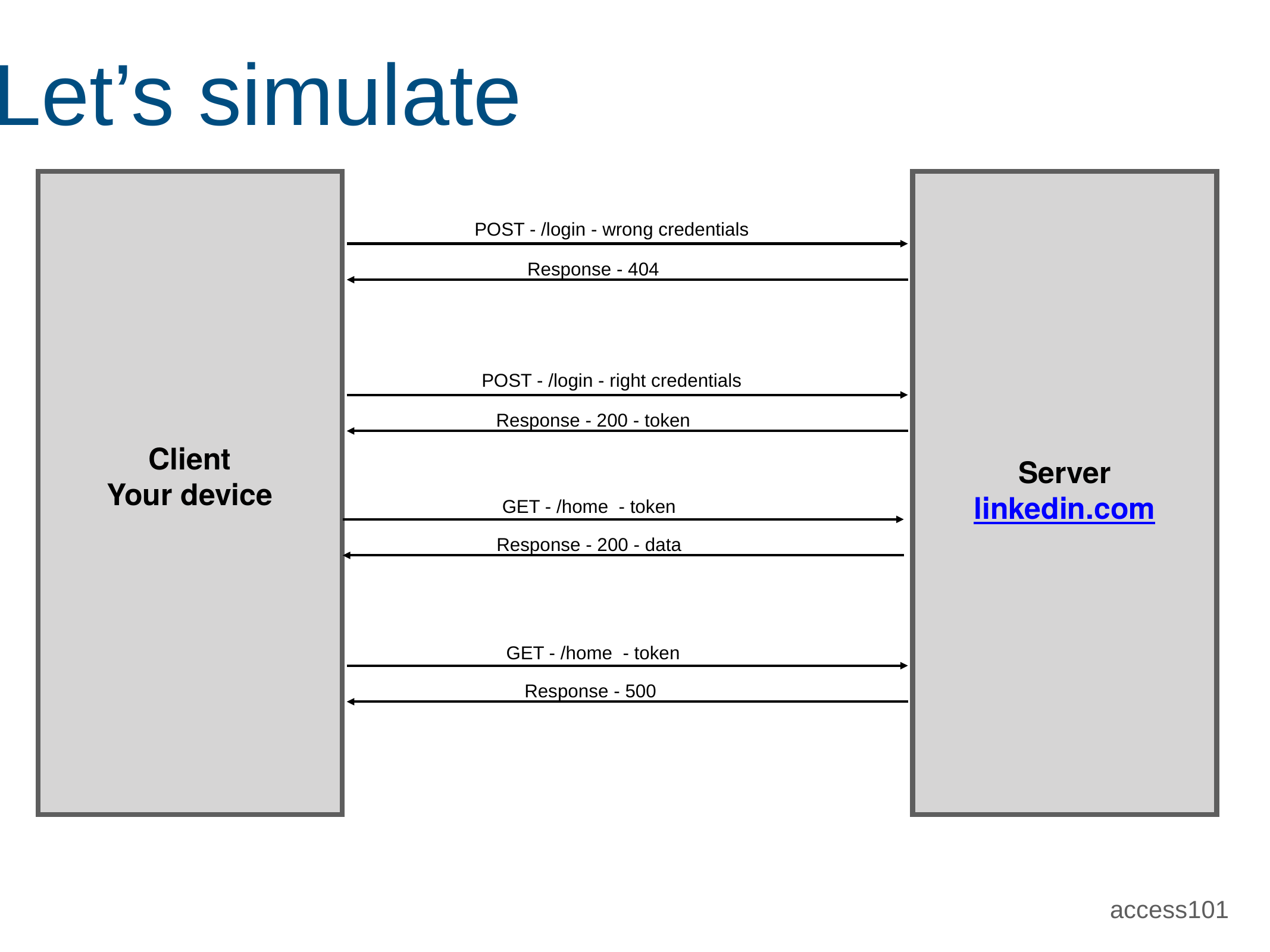

Let’s simulate

POST - /login - wrong credentials

Response - 404

POST - /login - right credentials

Response - 200 - token

Client
Your device
Server
linkedin.com
GET - /home  - token

Response - 200 - data

GET - /home  - token

Response - 500

access101